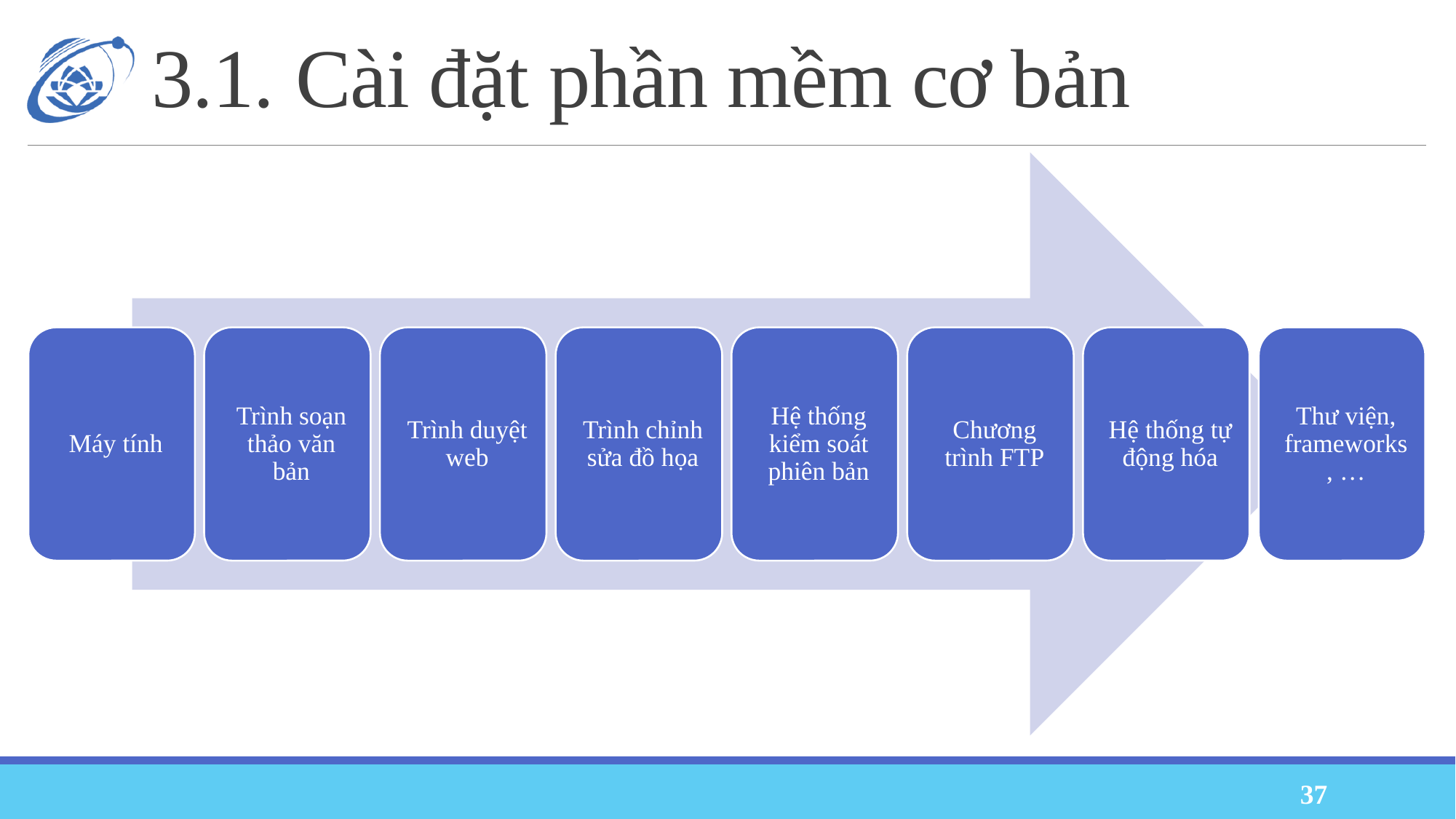

# 3.1. Cài đặt phần mềm cơ bản
Máy tính
Trình soạn thảo văn bản
Trình duyệt web
Trình chỉnh sửa đồ họa
Hệ thống kiểm soát phiên bản
Chương trình FTP
Hệ thống tự động hóa
Thư viện, frameworks, …
37